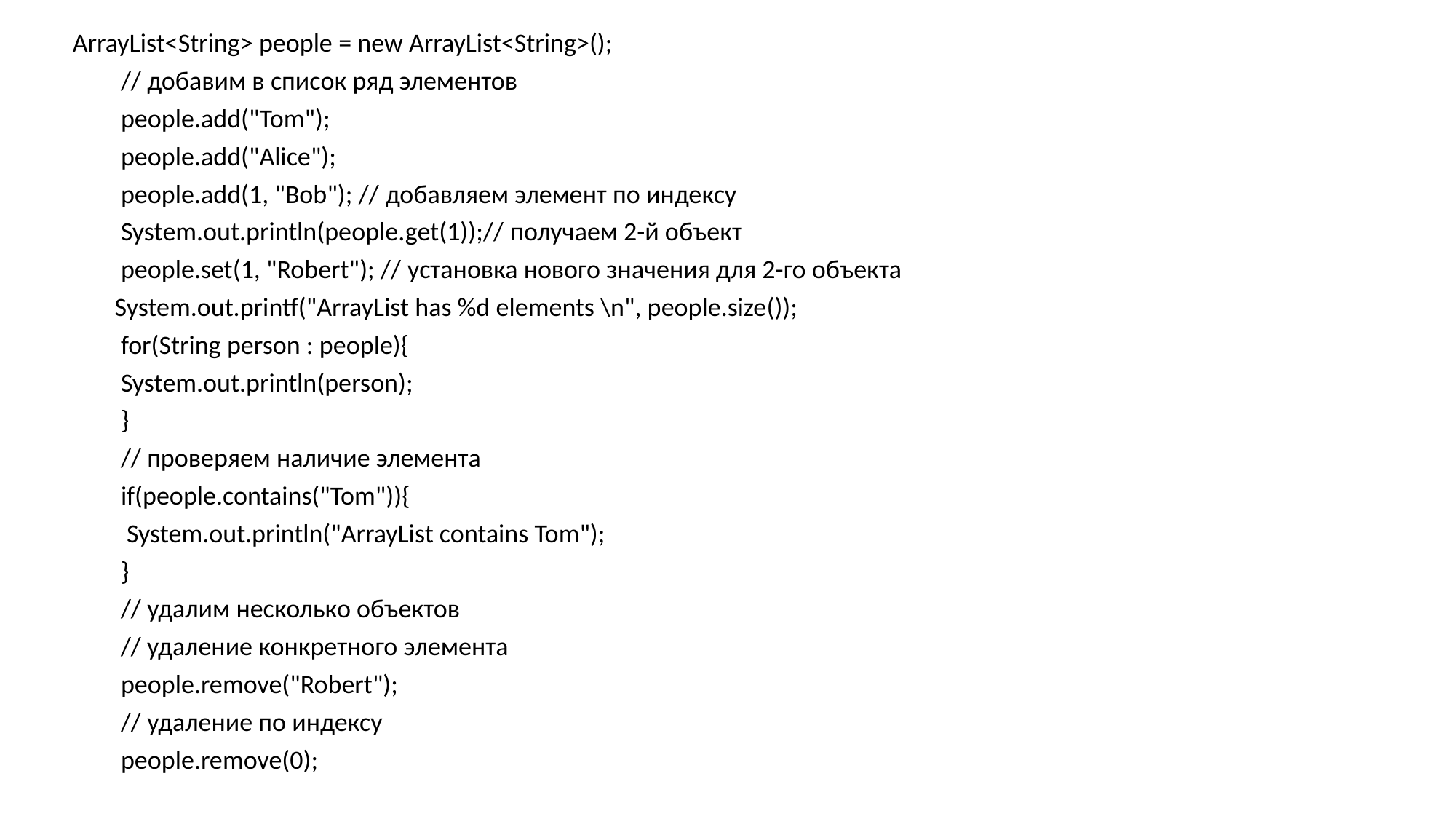

ArrayList<String> people = new ArrayList<String>();
        // добавим в список ряд элементов
        people.add("Tom");
        people.add("Alice");
        people.add(1, "Bob"); // добавляем элемент по индексу
        System.out.println(people.get(1));// получаем 2-й объект
        people.set(1, "Robert"); // установка нового значения для 2-го объекта
       System.out.printf("ArrayList has %d elements \n", people.size());
        for(String person : people){
        System.out.println(person);
        }
        // проверяем наличие элемента
        if(people.contains("Tom")){
         System.out.println("ArrayList contains Tom");
        }
        // удалим несколько объектов
        // удаление конкретного элемента
        people.remove("Robert");
        // удаление по индексу
        people.remove(0);